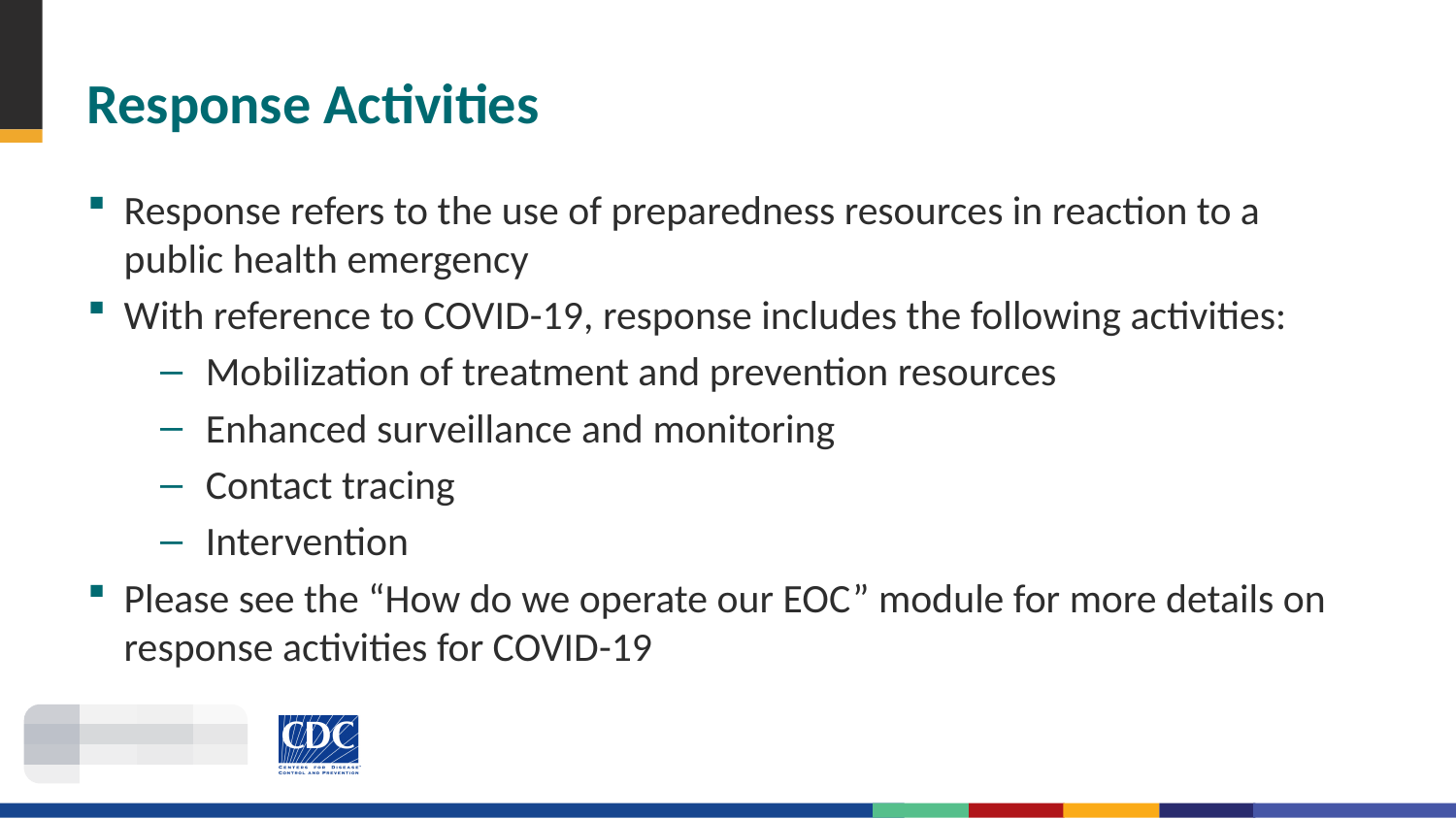

# Response Activities
Response refers to the use of preparedness resources in reaction to a public health emergency
With reference to COVID-19, response includes the following activities:
Mobilization of treatment and prevention resources
Enhanced surveillance and monitoring
Contact tracing
Intervention
Please see the “How do we operate our EOC” module for more details on response activities for COVID-19